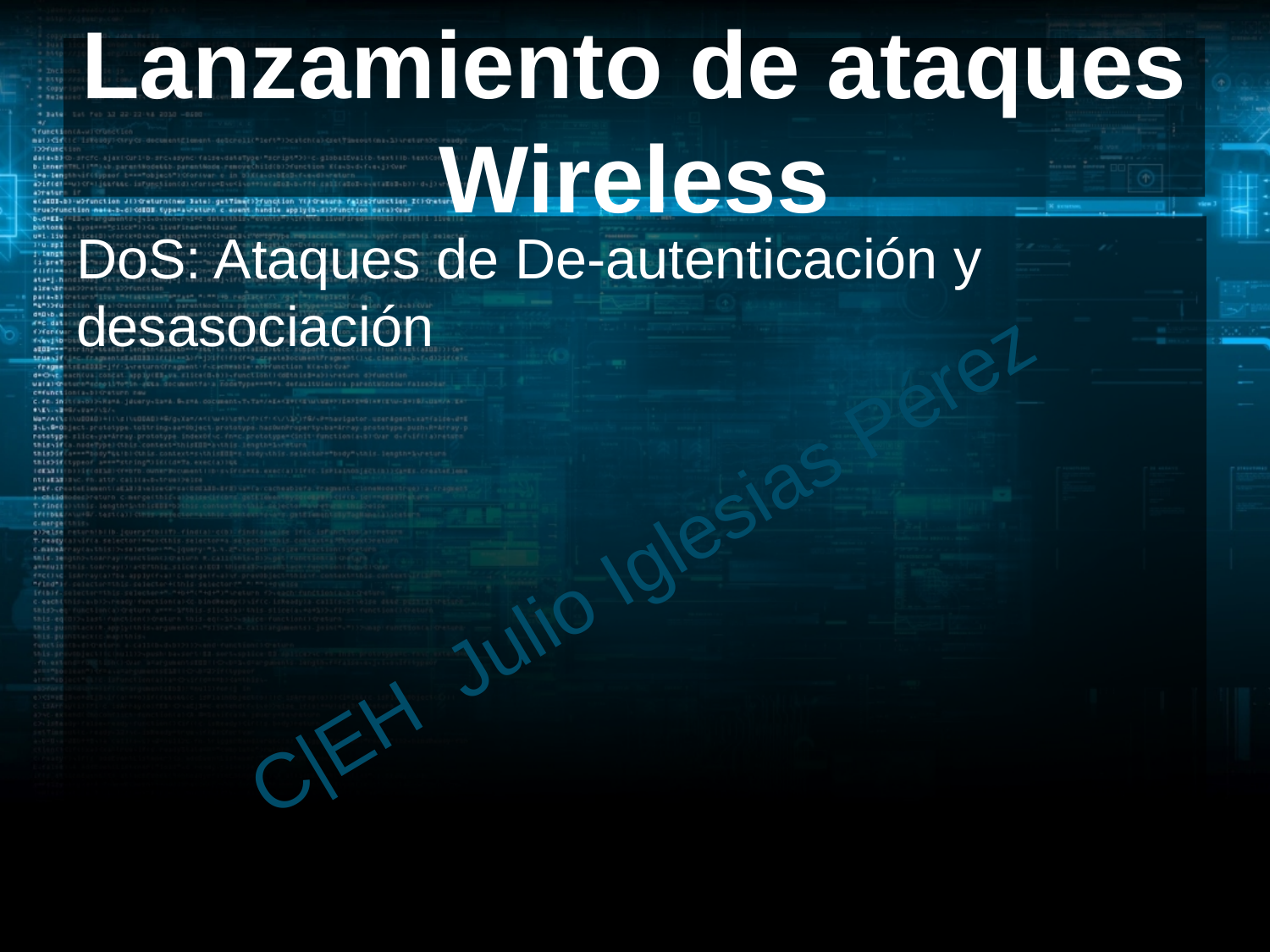

# Lanzamiento de ataques Wireless
DoS: Ataques de De-autenticación y desasociación
C|EH  Julio Iglesias Pérez